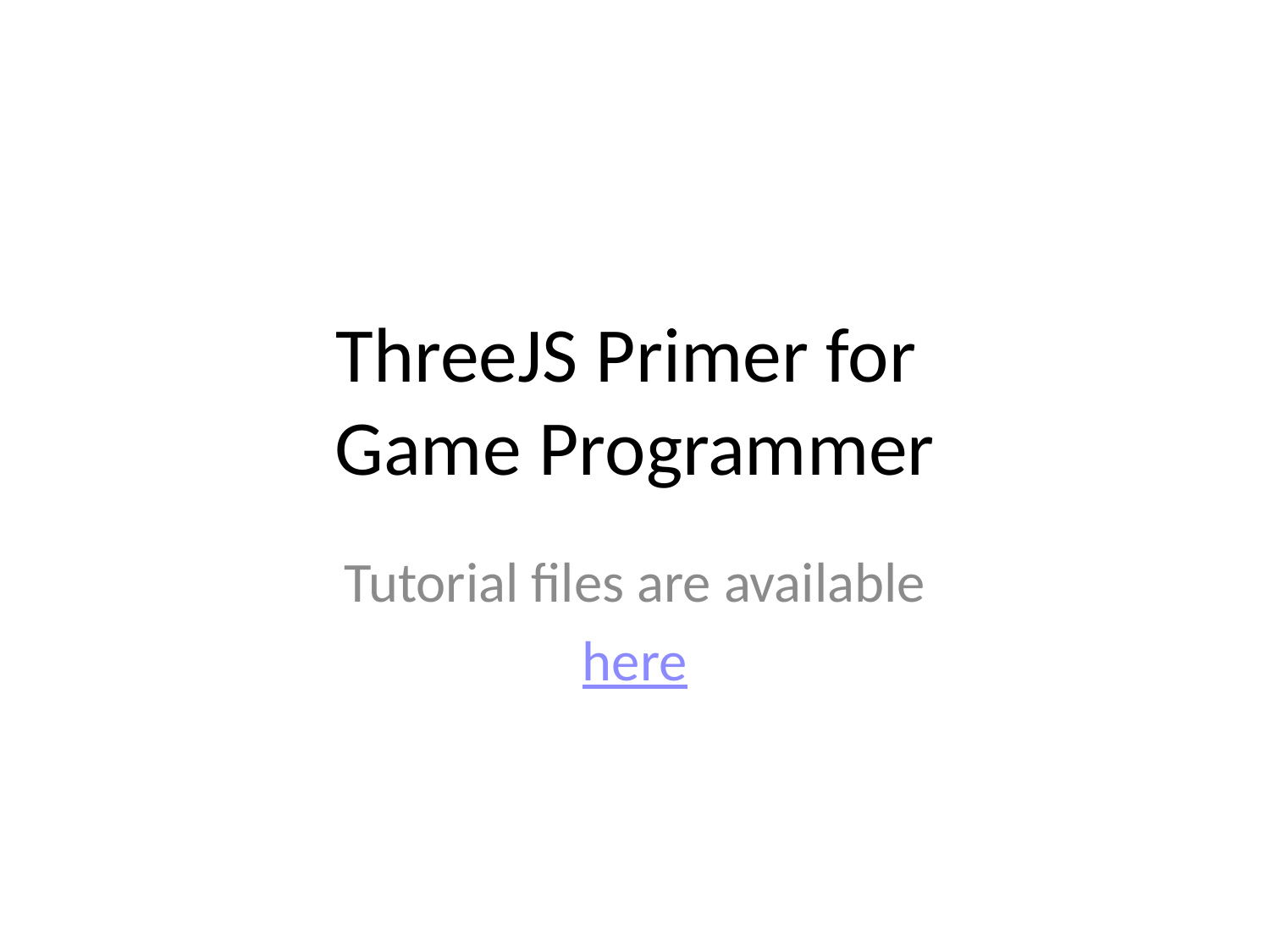

# ThreeJS Primer for Game Programmer
Tutorial files are available
here